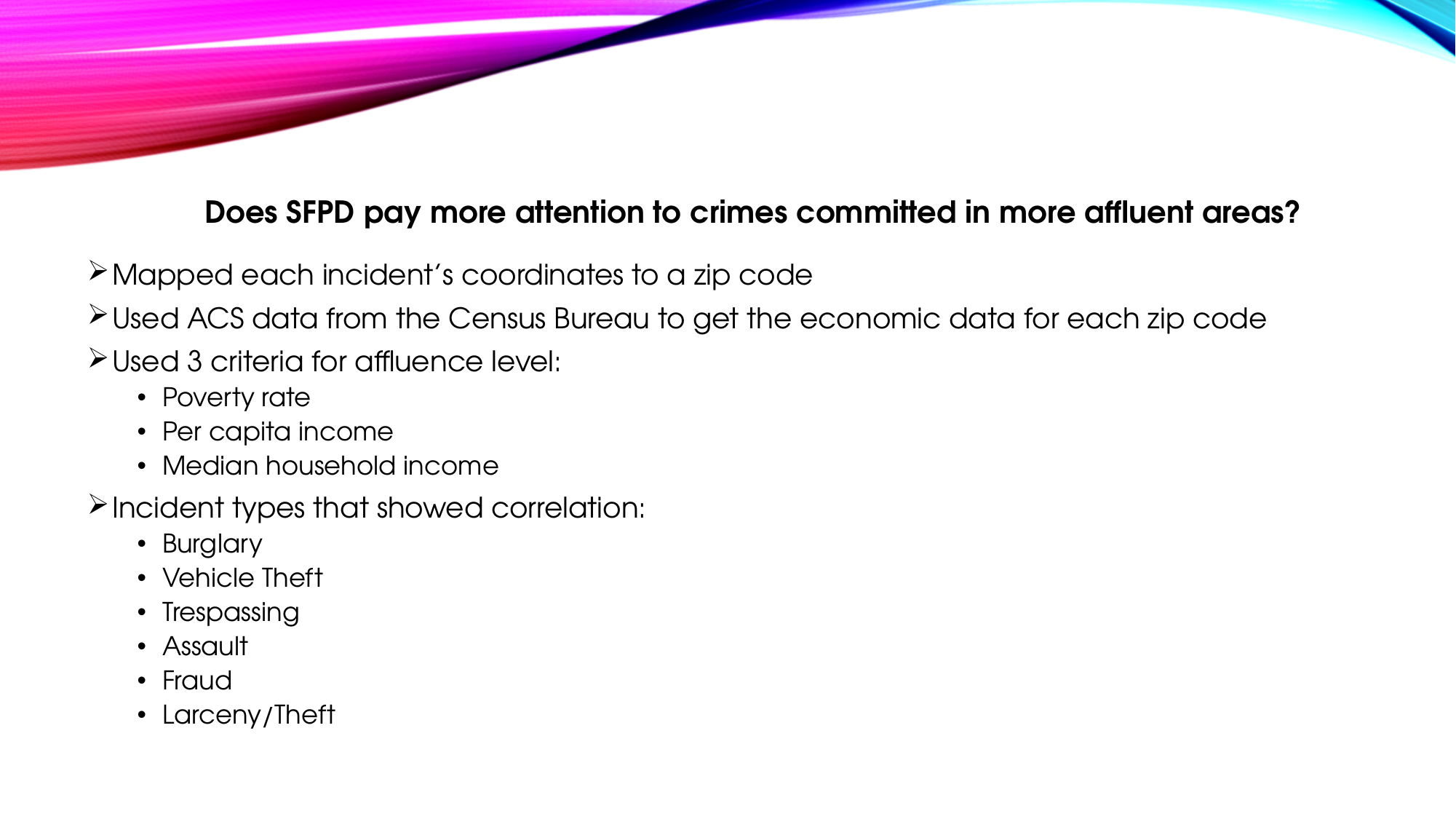

Does SFPD pay more attention to crimes committed in more affluent areas?
Mapped each incident’s coordinates to a zip code
Used ACS data from the Census Bureau to get the economic data for each zip code
Used 3 criteria for affluence level:
Poverty rate
Per capita income
Median household income
Incident types that showed correlation:
Burglary
Vehicle Theft
Trespassing
Assault
Fraud
Larceny/Theft